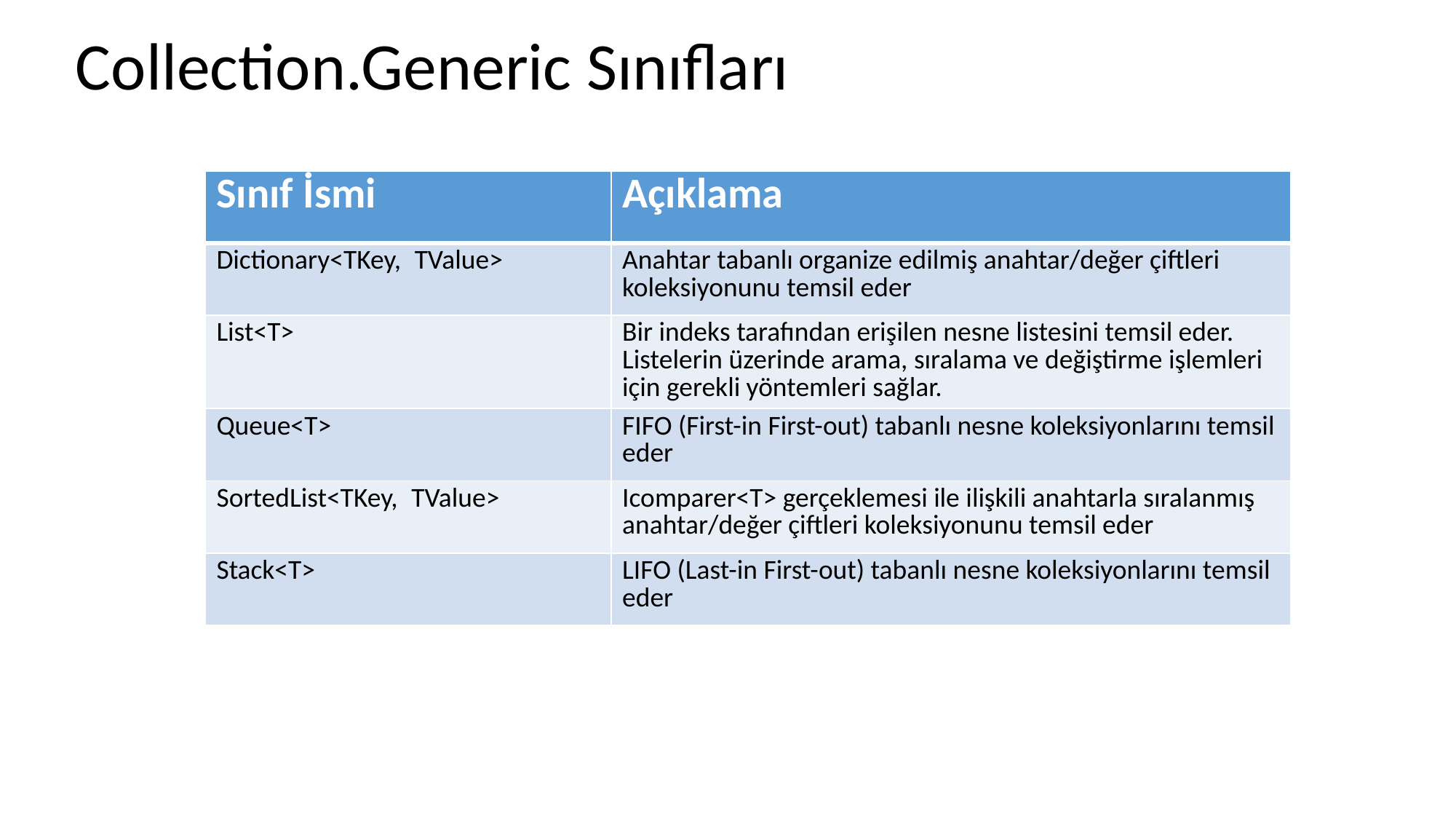

# Collection.Generic Sınıfları
| Sınıf İsmi | Açıklama |
| --- | --- |
| Dictionary<TKey, TValue> | Anahtar tabanlı organize edilmiş anahtar/değer çiftleri koleksiyonunu temsil eder |
| List<T> | Bir indeks tarafından erişilen nesne listesini temsil eder. Listelerin üzerinde arama, sıralama ve değiştirme işlemleri için gerekli yöntemleri sağlar. |
| Queue<T> | FIFO (First-in First-out) tabanlı nesne koleksiyonlarını temsil eder |
| SortedList<TKey, TValue> | Icomparer<T> gerçeklemesi ile ilişkili anahtarla sıralanmış anahtar/değer çiftleri koleksiyonunu temsil eder |
| Stack<T> | LIFO (Last-in First-out) tabanlı nesne koleksiyonlarını temsil eder |
15.04.2018
16